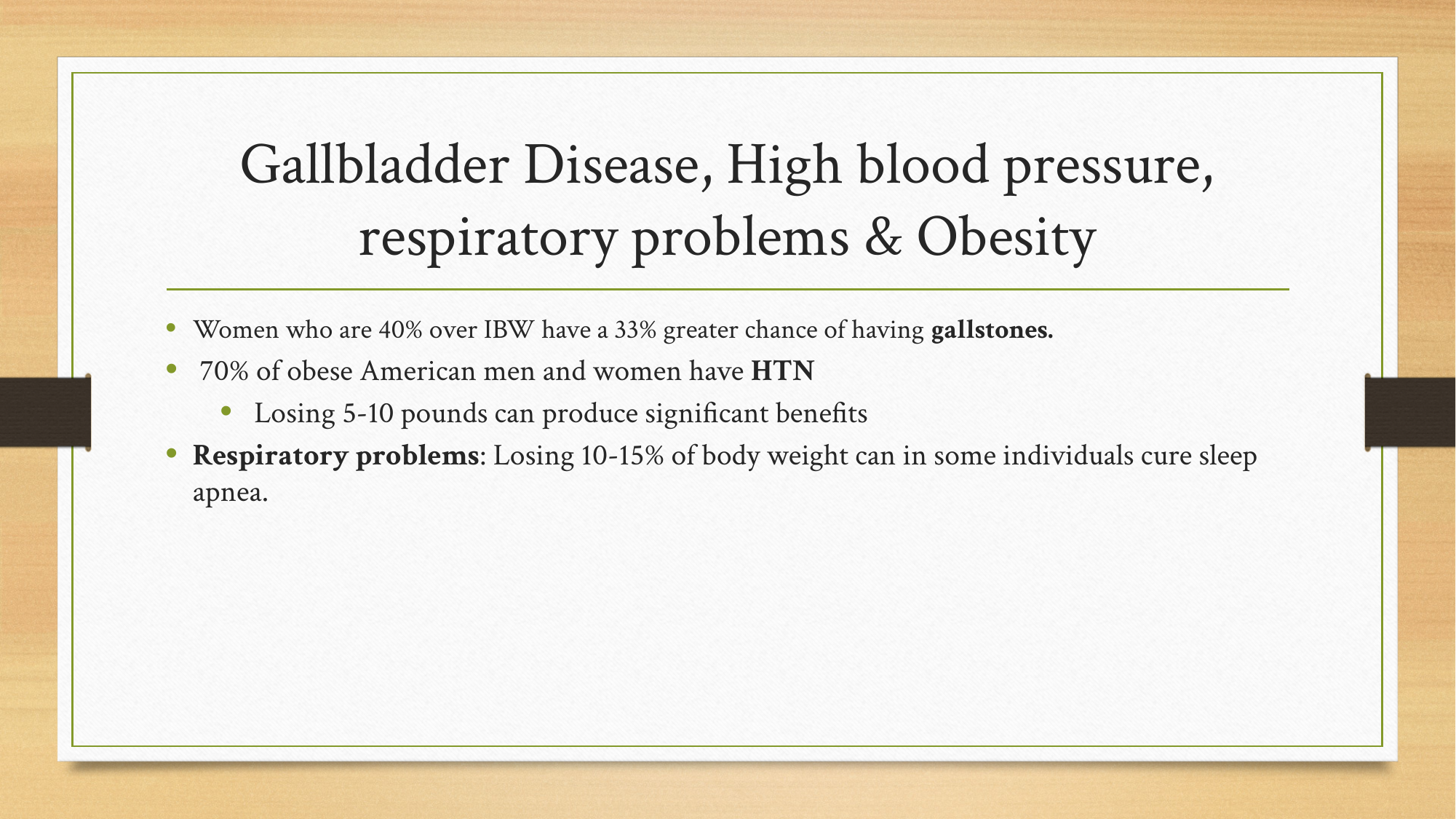

# Gallbladder Disease, High blood pressure, respiratory problems & Obesity
Women who are 40% over IBW have a 33% greater chance of having gallstones.
70% of obese American men and women have HTN
Losing 5-10 pounds can produce significant benefits
Respiratory problems: Losing 10-15% of body weight can in some individuals cure sleep apnea.